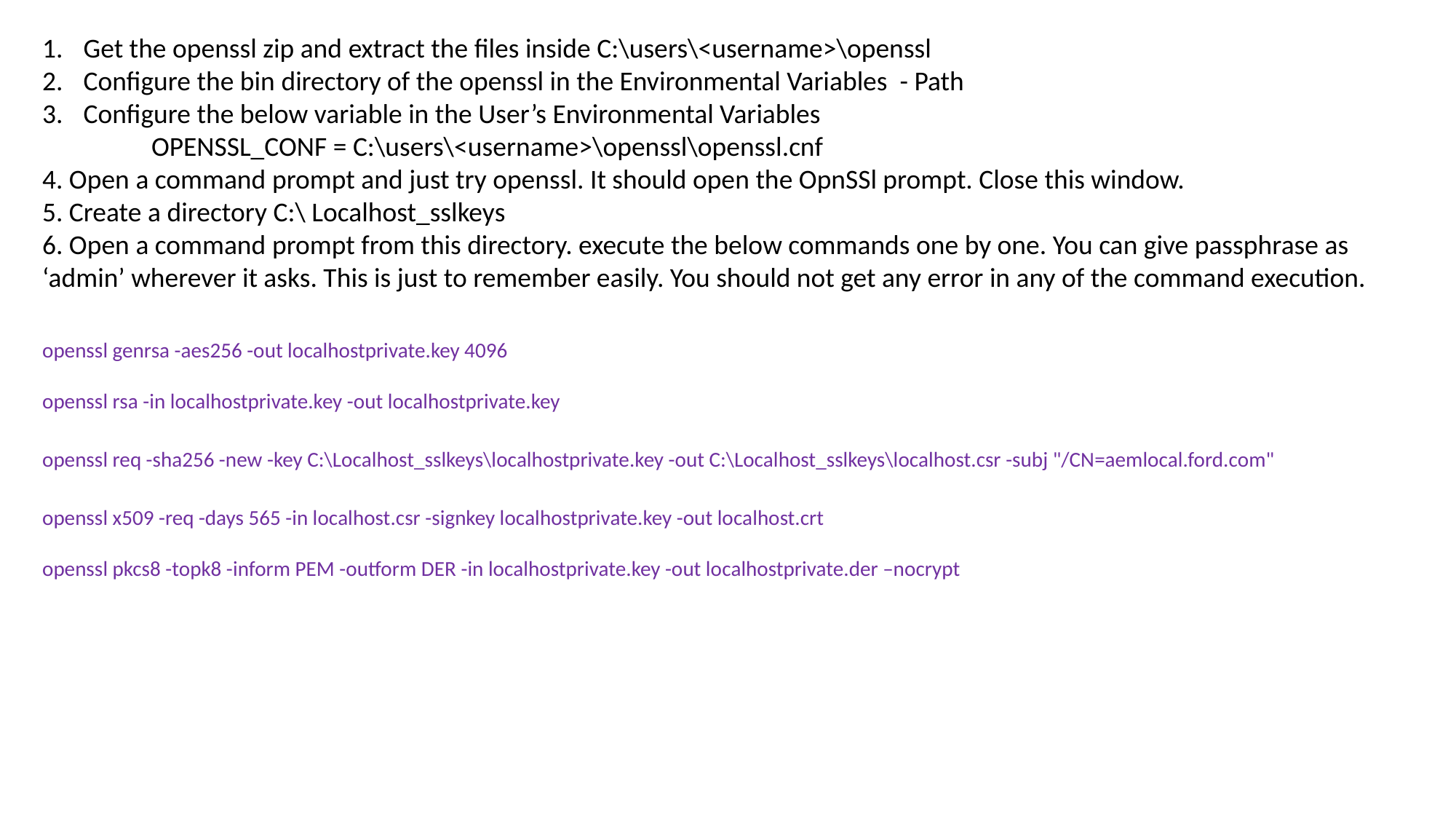

Get the openssl zip and extract the files inside C:\users\<username>\openssl
Configure the bin directory of the openssl in the Environmental Variables  - Path
Configure the below variable in the User’s Environmental Variables
	OPENSSL_CONF = C:\users\<username>\openssl\openssl.cnf
4. Open a command prompt and just try openssl. It should open the OpnSSl prompt. Close this window.
5. Create a directory C:\ Localhost_sslkeys
6. Open a command prompt from this directory. execute the below commands one by one. You can give passphrase as ‘admin’ wherever it asks. This is just to remember easily. You should not get any error in any of the command execution.
openssl genrsa -aes256 -out localhostprivate.key 4096
openssl rsa -in localhostprivate.key -out localhostprivate.key
openssl req -sha256 -new -key C:\Localhost_sslkeys\localhostprivate.key -out C:\Localhost_sslkeys\localhost.csr -subj "/CN=aemlocal.ford.com"
openssl x509 -req -days 565 -in localhost.csr -signkey localhostprivate.key -out localhost.crt
openssl pkcs8 -topk8 -inform PEM -outform DER -in localhostprivate.key -out localhostprivate.der –nocrypt